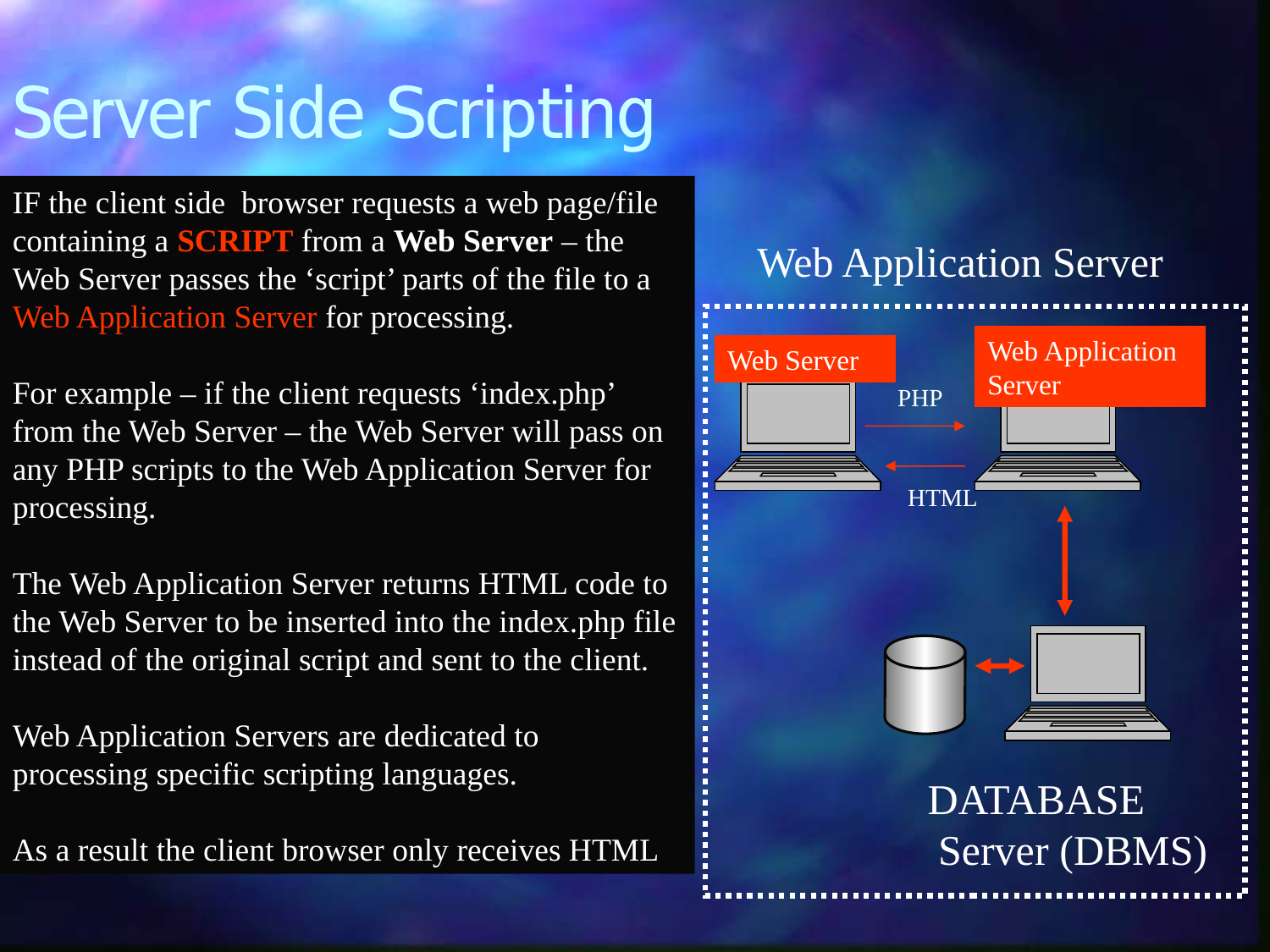

# Server Side Scripting
IF the client side  browser requests a web page/file containing a SCRIPT from a Web Server – the Web Server passes the ‘script’ parts of the file to a Web Application Server for processing.

For example – if the client requests ‘index.php’ from the Web Server – the Web Server will pass on any PHP scripts to the Web Application Server for processing.

The Web Application Server returns HTML code to the Web Server to be inserted into the index.php file instead of the original script and sent to the client.

Web Application Servers are dedicated to processing specific scripting languages.

As a result the client browser only receives HTML
Web Application Server

Web Application Server
Web Server

PHP

HTML

DATABASE
 Server (DBMS)